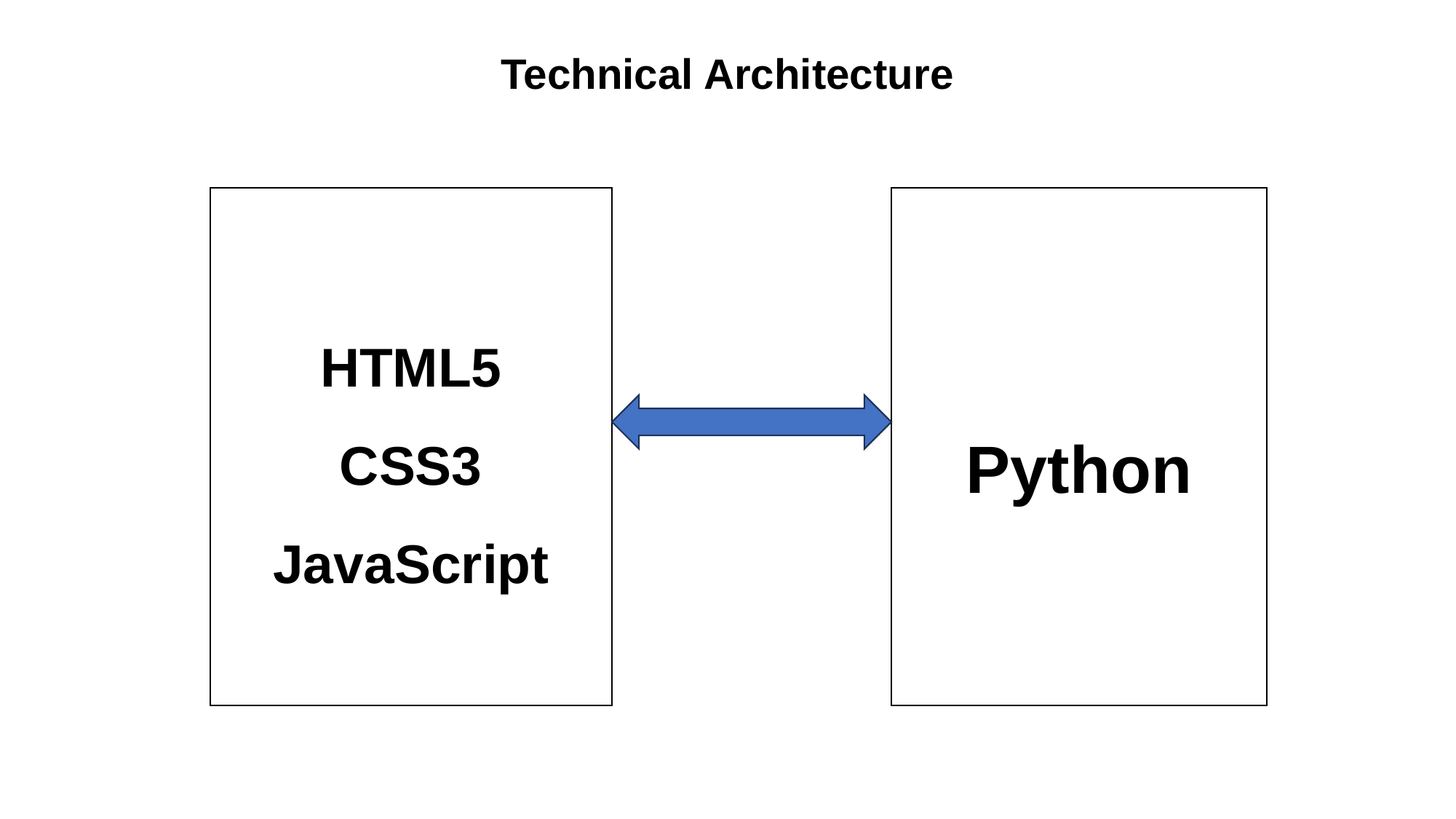

# Technical Architecture
HTML5
CSS3
JavaScript
Python